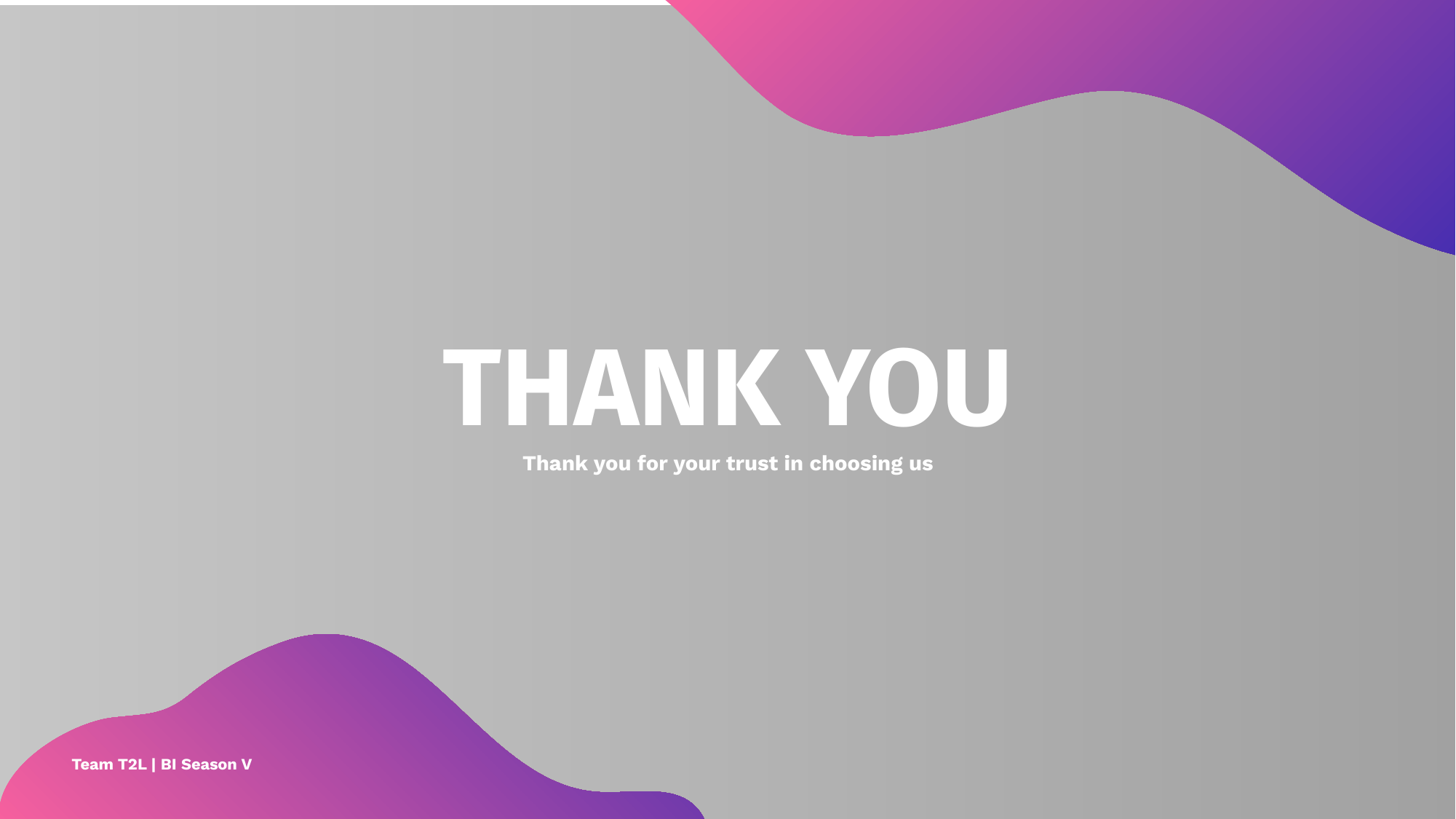

`
THANK YOU
Thank you for your trust in choosing us

Team T2L | BI Season V